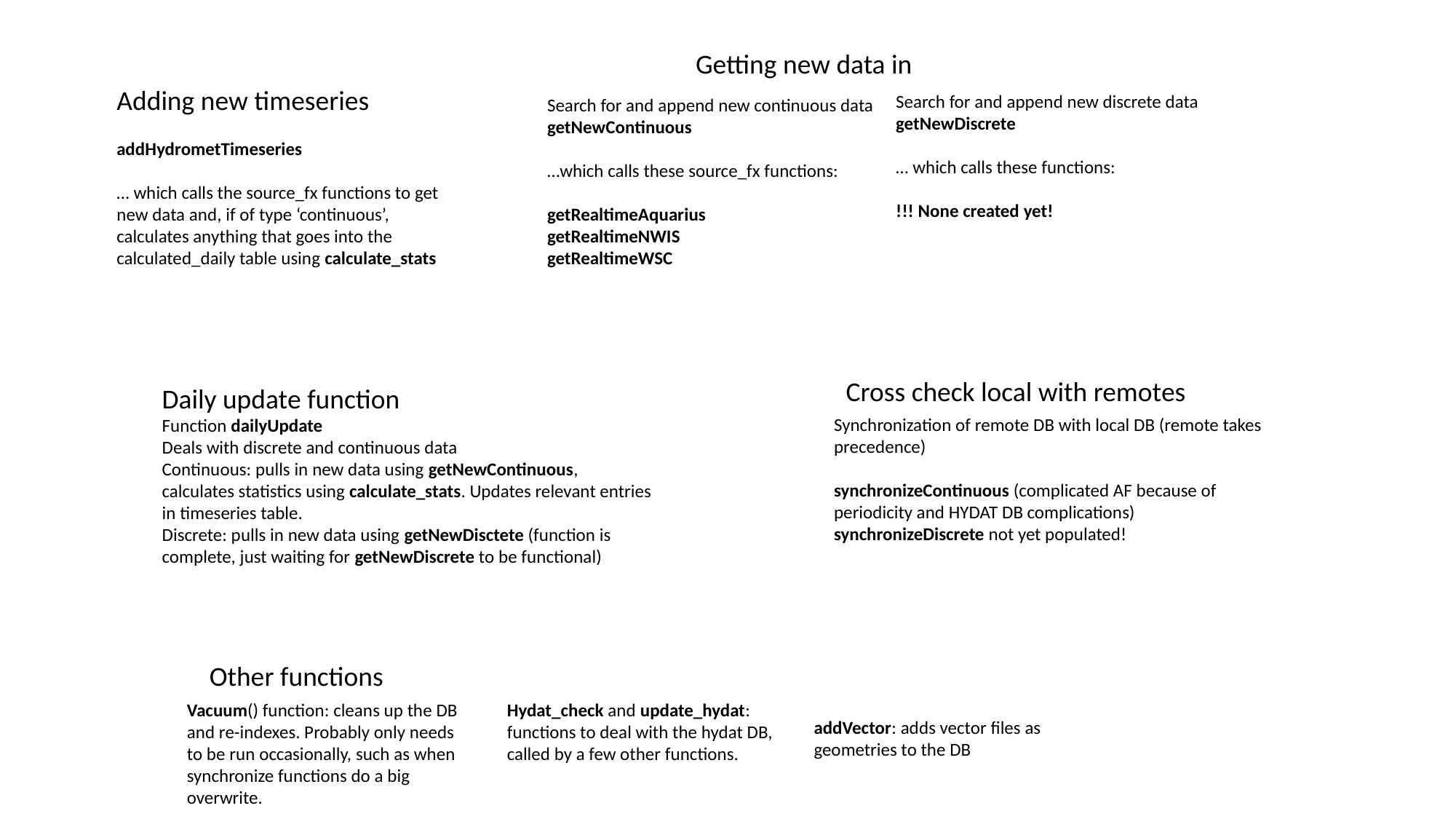

Getting new data in
Adding new timeseries

addHydrometTimeseries

… which calls the source_fx functions to get new data and, if of type ‘continuous’, calculates anything that goes into the calculated_daily table using calculate_stats
Search for and append new discrete data
getNewDiscrete

… which calls these functions:

!!! None created yet!
Search for and append new continuous data
getNewContinuous

…which calls these source_fx functions:

getRealtimeAquarius
getRealtimeNWIS
getRealtimeWSC
Cross check local with remotes
Daily update function
Function dailyUpdate
Deals with discrete and continuous data
Continuous: pulls in new data using getNewContinuous, calculates statistics using calculate_stats. Updates relevant entries in timeseries table.
Discrete: pulls in new data using getNewDisctete (function is complete, just waiting for getNewDiscrete to be functional)
Synchronization of remote DB with local DB (remote takes precedence)

synchronizeContinuous (complicated AF because of periodicity and HYDAT DB complications)
synchronizeDiscrete not yet populated!
Other functions
Vacuum() function: cleans up the DB and re-indexes. Probably only needs to be run occasionally, such as when synchronize functions do a big overwrite.
Hydat_check and update_hydat: functions to deal with the hydat DB, called by a few other functions.
addVector: adds vector files as geometries to the DB